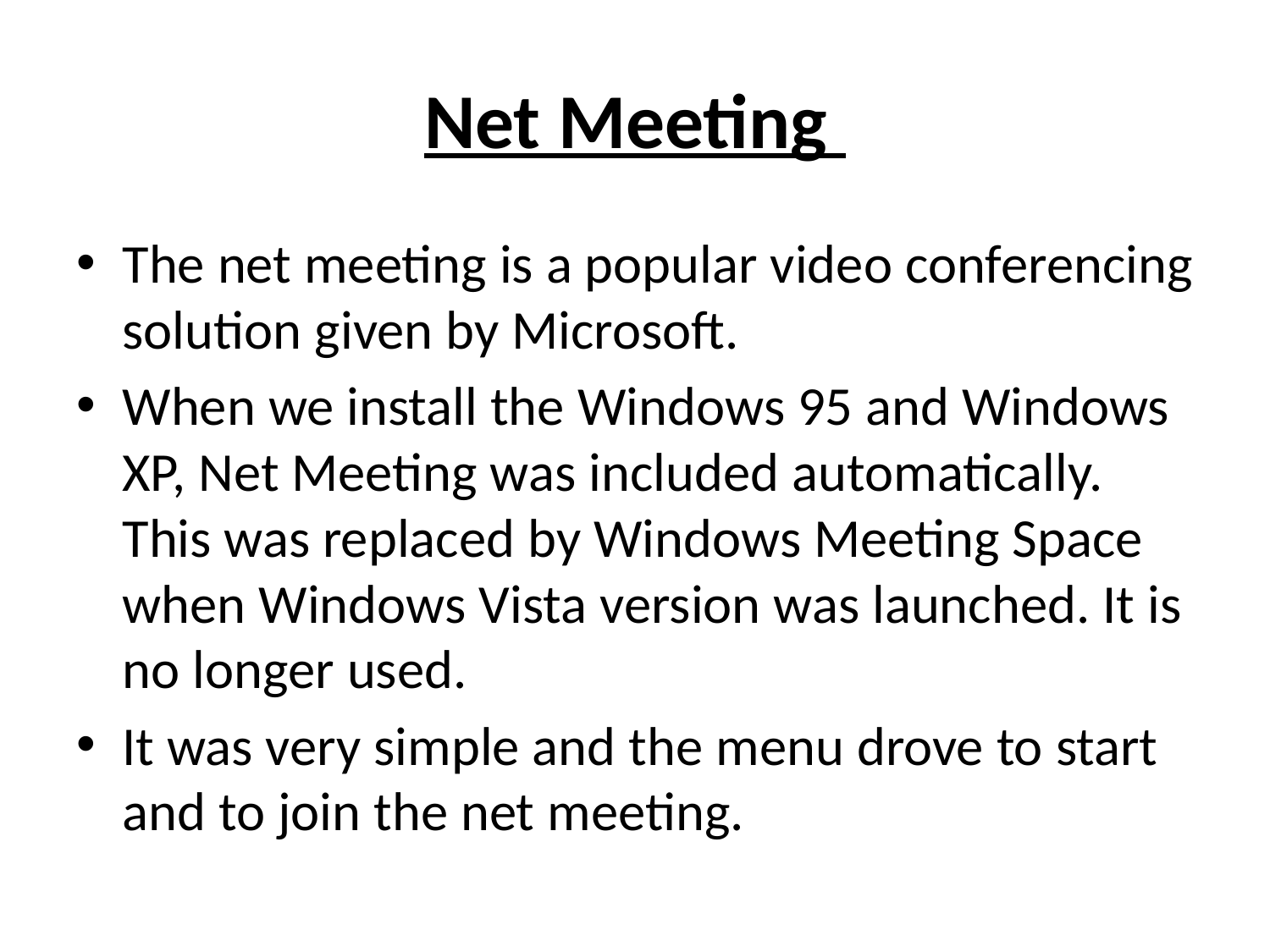

# Net Meeting
The net meeting is a popular video conferencing solution given by Microsoft.
When we install the Windows 95 and Windows XP, Net Meeting was included automatically. This was replaced by Windows Meeting Space when Windows Vista version was launched. It is no longer used.
It was very simple and the menu drove to start and to join the net meeting.